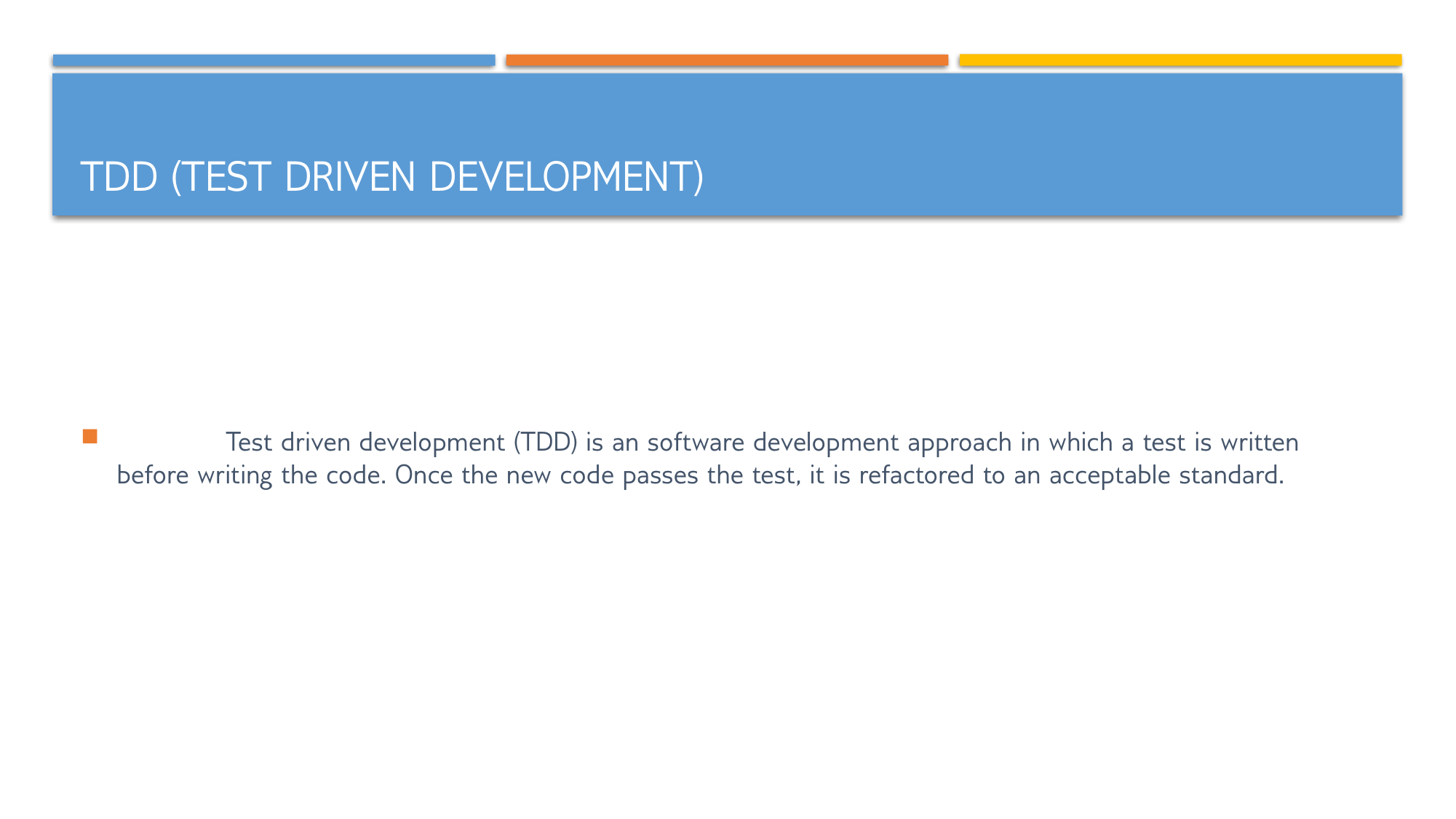

# TDD (Test Driven Development)
	Test driven development (TDD) is an software development approach in which a test is written before writing the code. Once the new code passes the test, it is refactored to an acceptable standard.